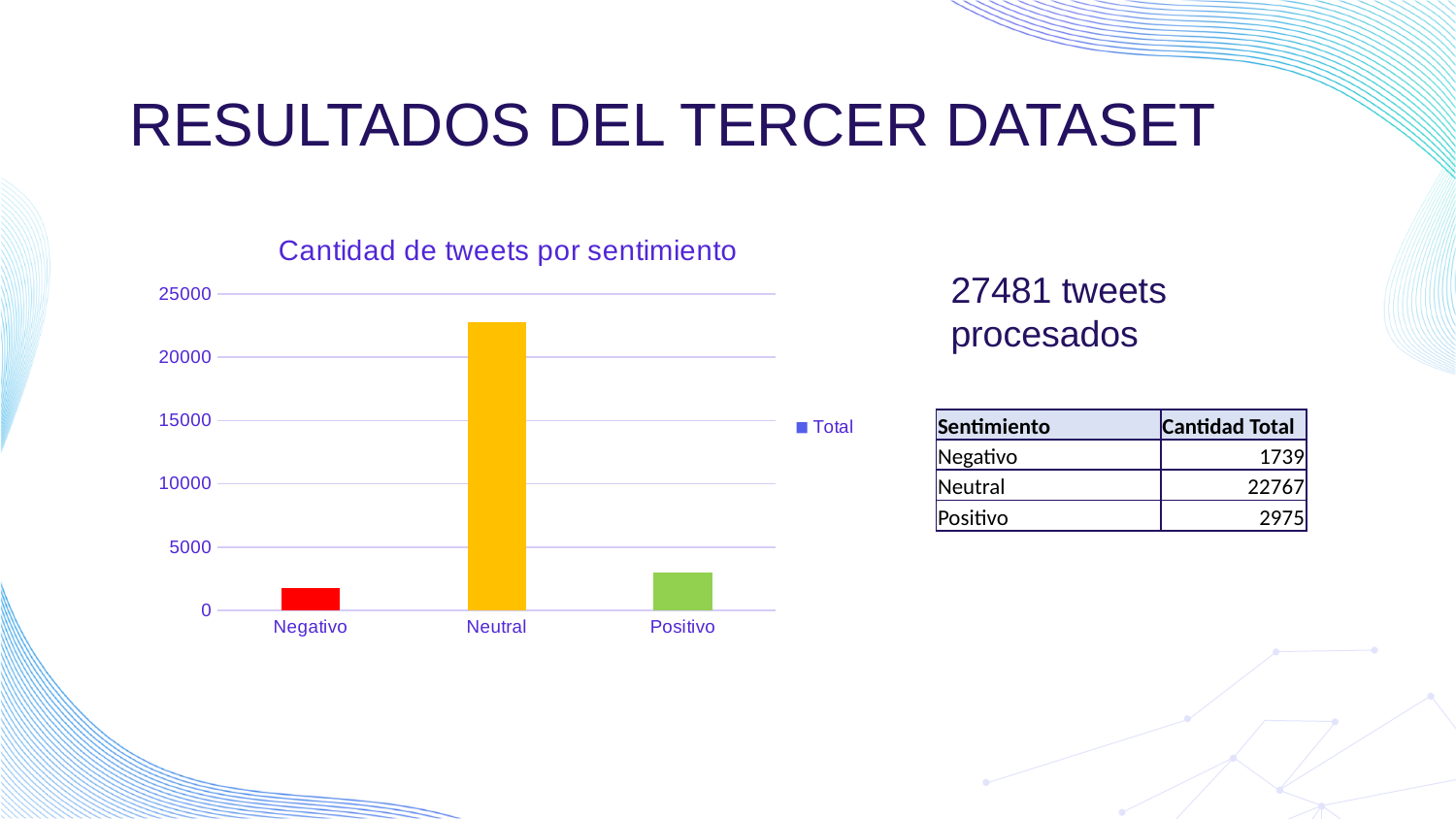

# RESULTADOS DEL TERCER DATASET

### Chart: Cantidad de tweets por sentimiento

| Category | Total |
|---|---|
| Negativo | 1739.0 |
| Neutral | 22767.0 |
| Positivo | 2975.0 |
27481 tweets procesados
| Sentimiento | Cantidad Total |
| --- | --- |
| Negativo | 1739 |
| Neutral | 22767 |
| Positivo | 2975 |